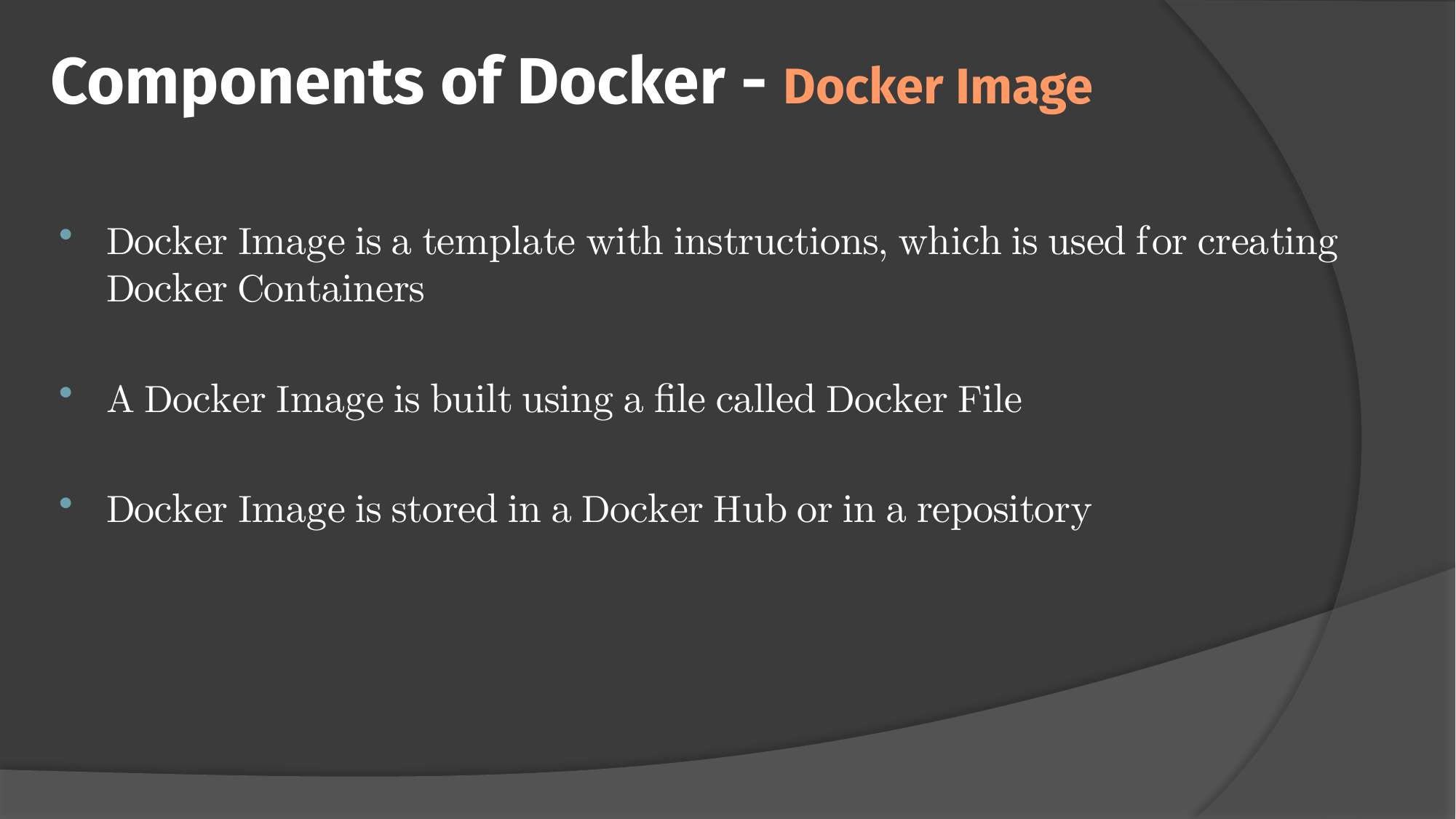

# Components of Docker - Docker Image
Docker Image is a template with instructions, which is used for creating Docker Containers

A Docker Image is built using a file called Docker File

Docker Image is stored in a Docker Hub or in a repository